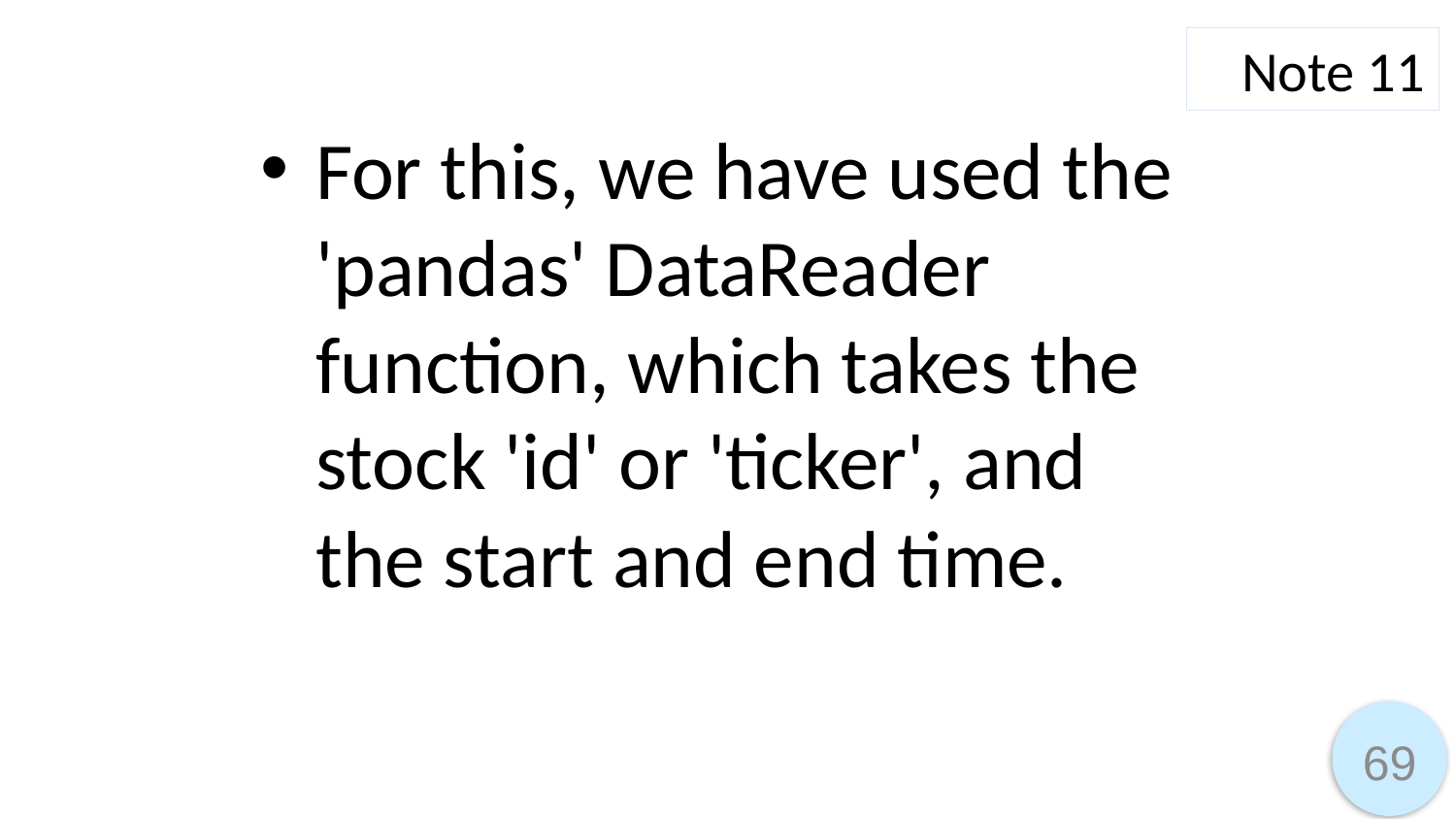

Note 11
For this, we have used the 'pandas' DataReader function, which takes the stock 'id' or 'ticker', and the start and end time.
69